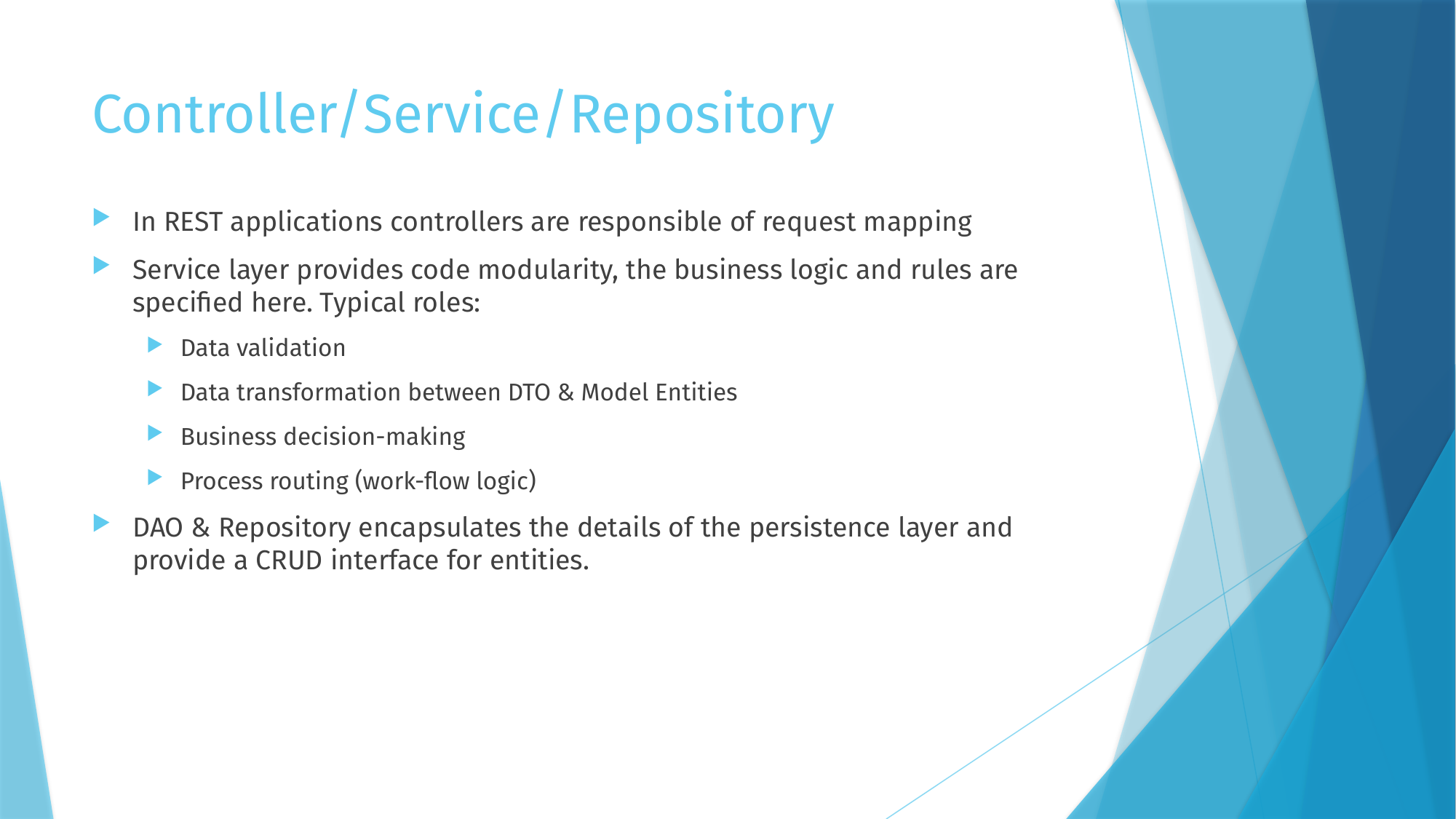

# Controller/Service/Repository
In REST applications controllers are responsible of request mapping
Service layer provides code modularity, the business logic and rules are specified here. Typical roles:
Data validation
Data transformation between DTO & Model Entities
Business decision-making
Process routing (work-flow logic)
DAO & Repository encapsulates the details of the persistence layer and provide a CRUD interface for entities.